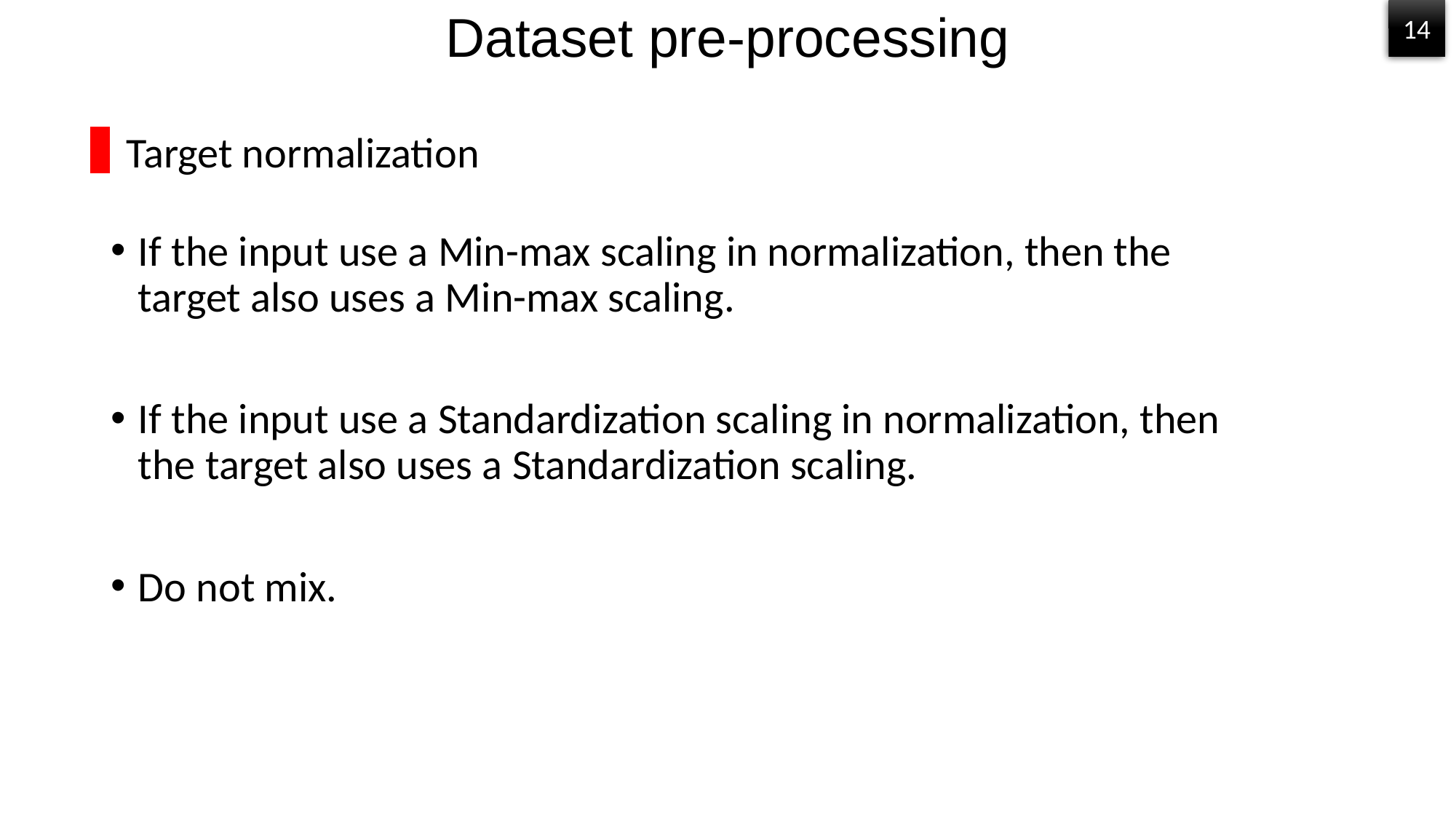

# Dataset pre-processing
14
Target normalization

If the input use a Min-max scaling in normalization, then the target also uses a Min-max scaling.

If the input use a Standardization scaling in normalization, then the target also uses a Standardization scaling.

Do not mix.